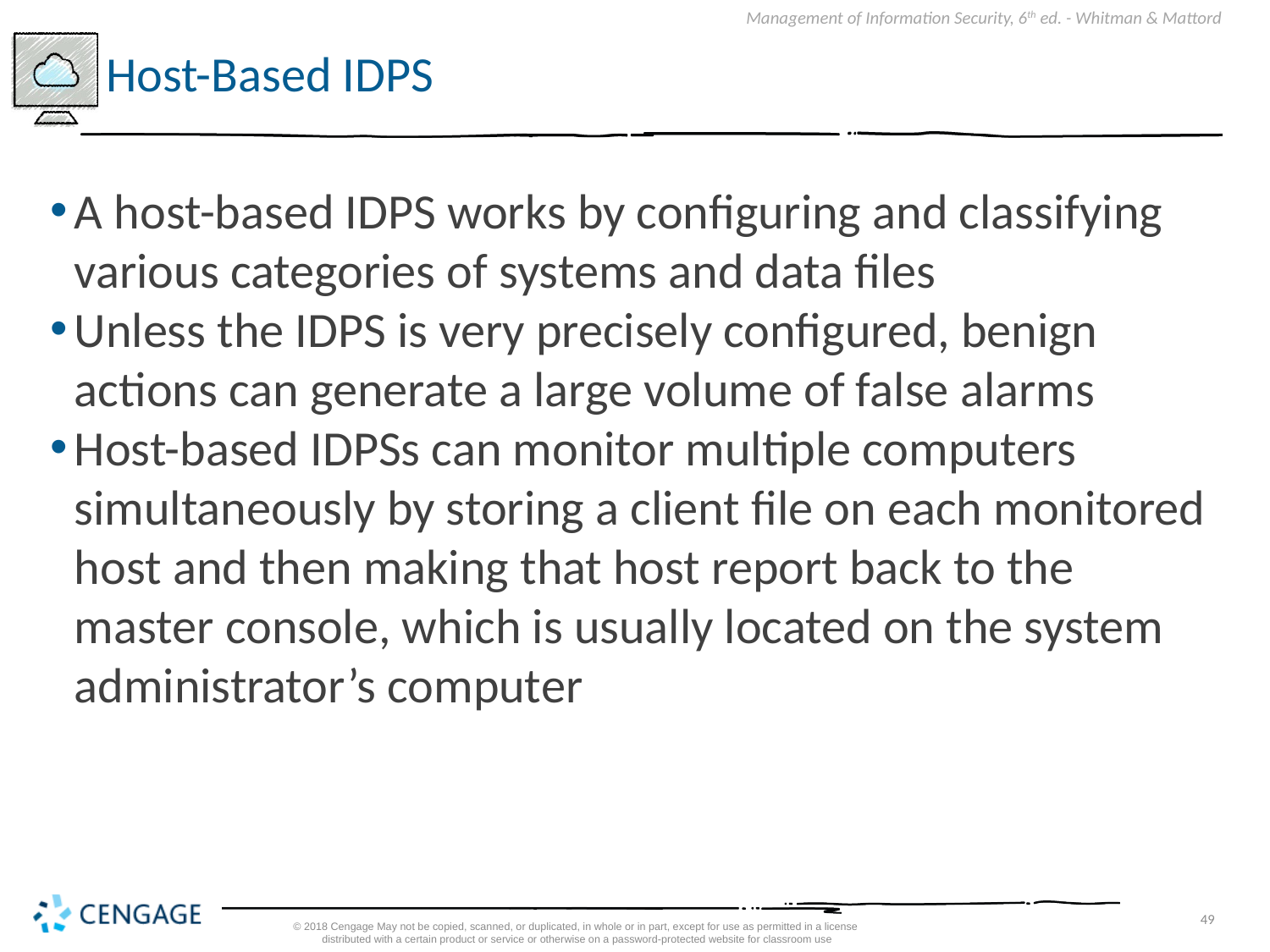

# Host-Based IDPS
A host-based IDPS works by configuring and classifying various categories of systems and data files
Unless the IDPS is very precisely configured, benign actions can generate a large volume of false alarms
Host-based IDPSs can monitor multiple computers simultaneously by storing a client file on each monitored host and then making that host report back to the master console, which is usually located on the system administrator’s computer